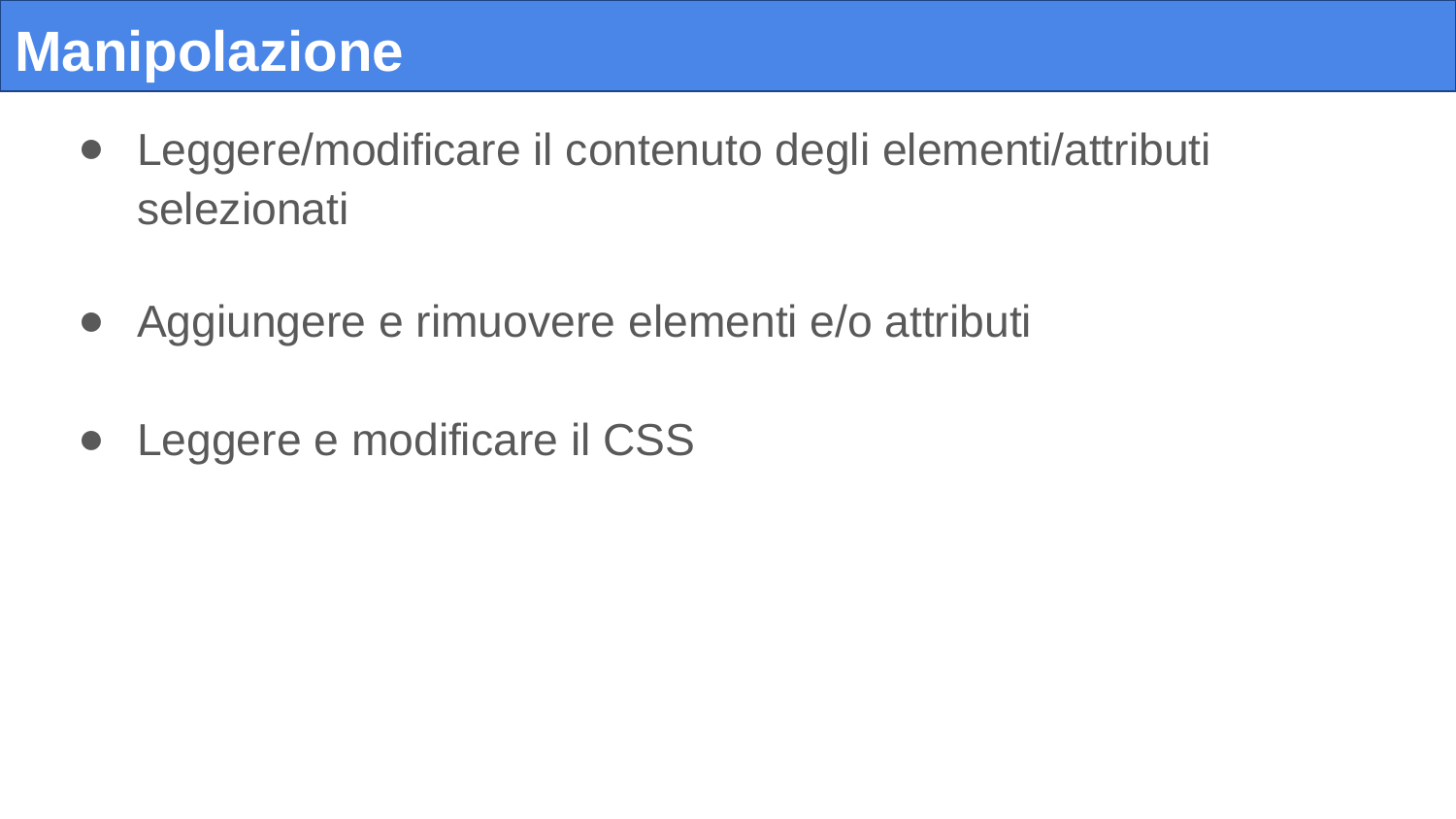

# Manipolazione
Leggere/modificare il contenuto degli elementi/attributi selezionati
Aggiungere e rimuovere elementi e/o attributi
Leggere e modificare il CSS